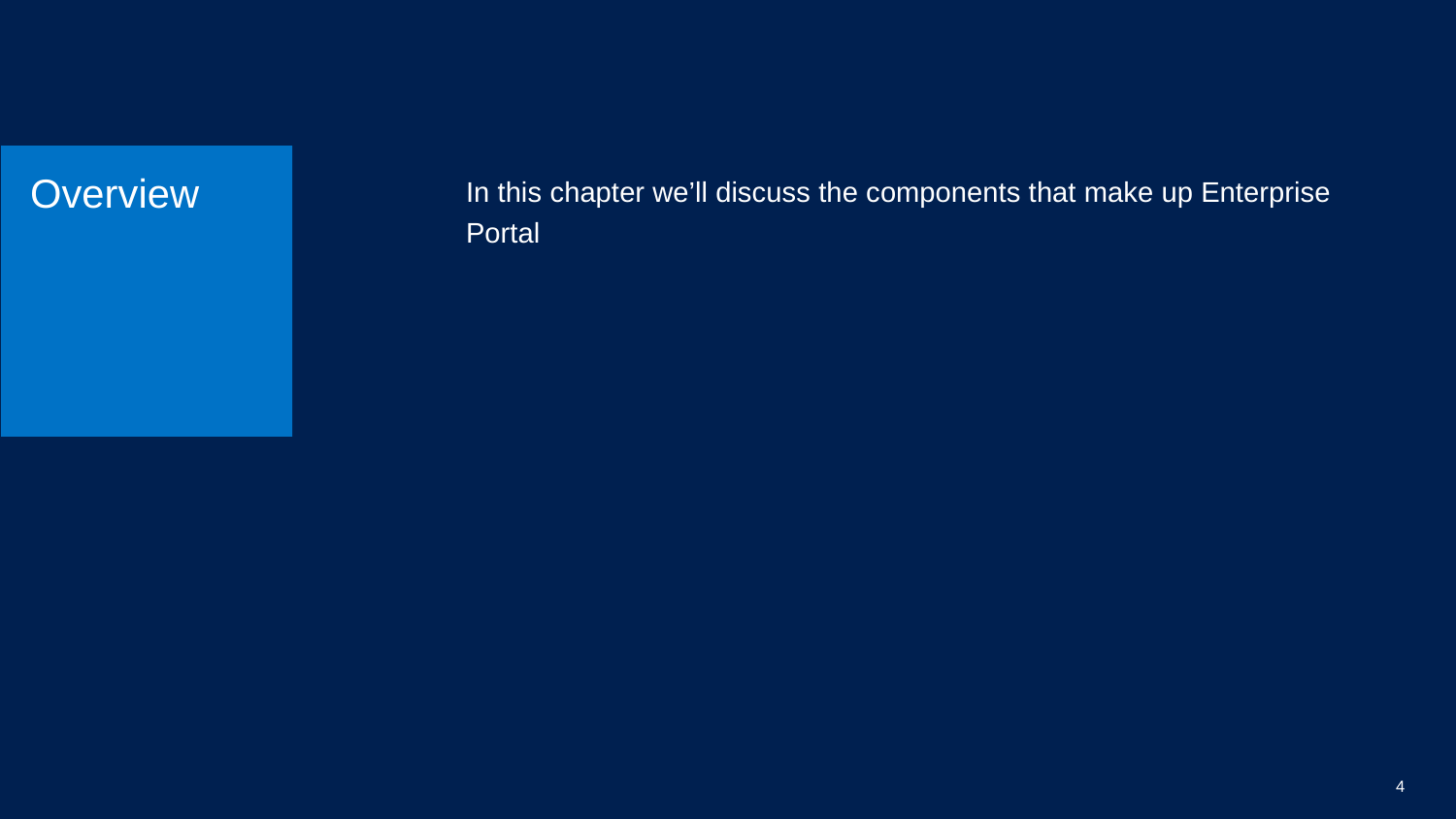

# Overview
In this chapter we’ll discuss the components that make up Enterprise Portal
4